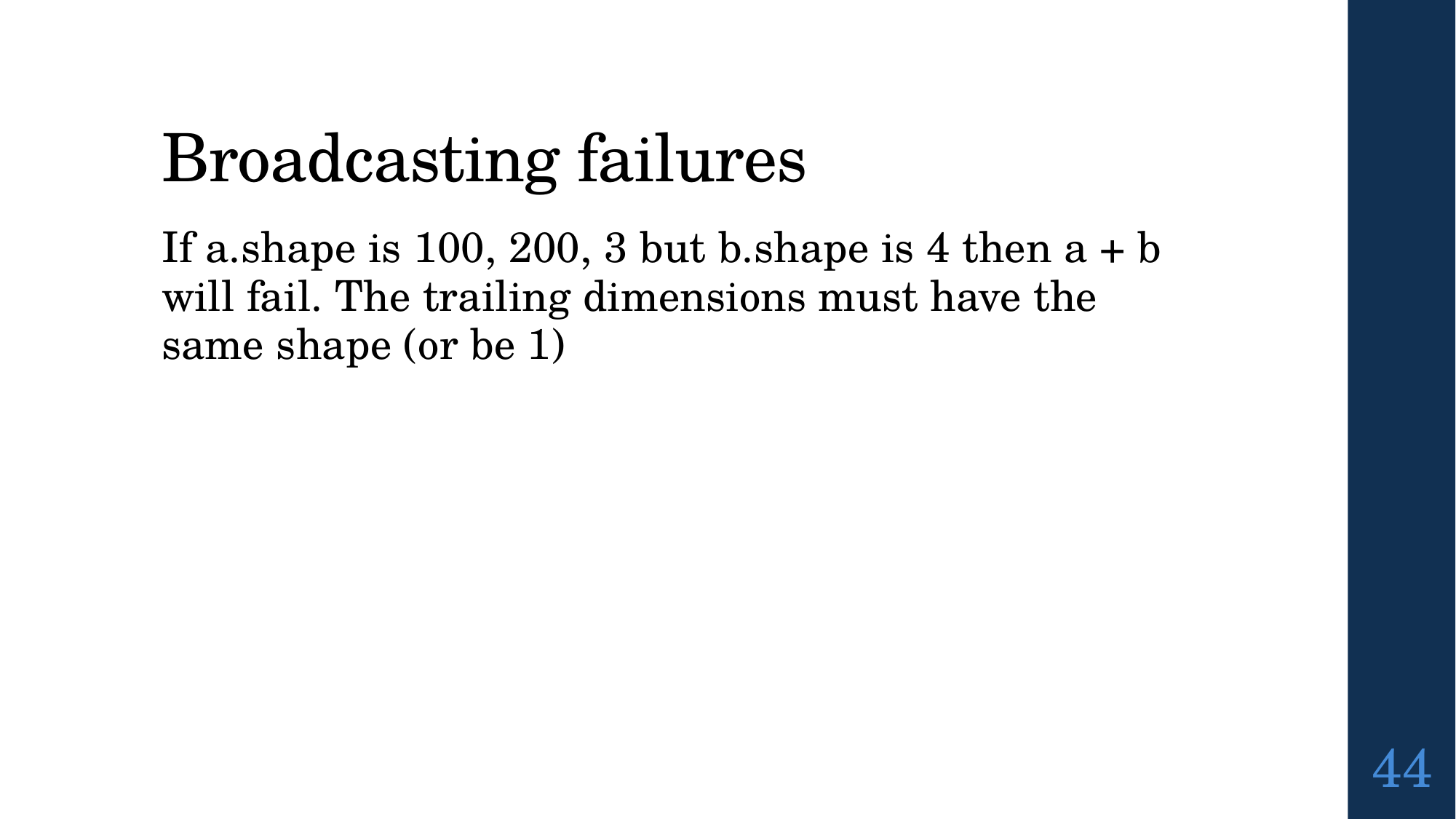

# Broadcasting failures
If a.shape is 100, 200, 3 but b.shape is 4 then a + b will fail. The trailing dimensions must have the same shape (or be 1)
44